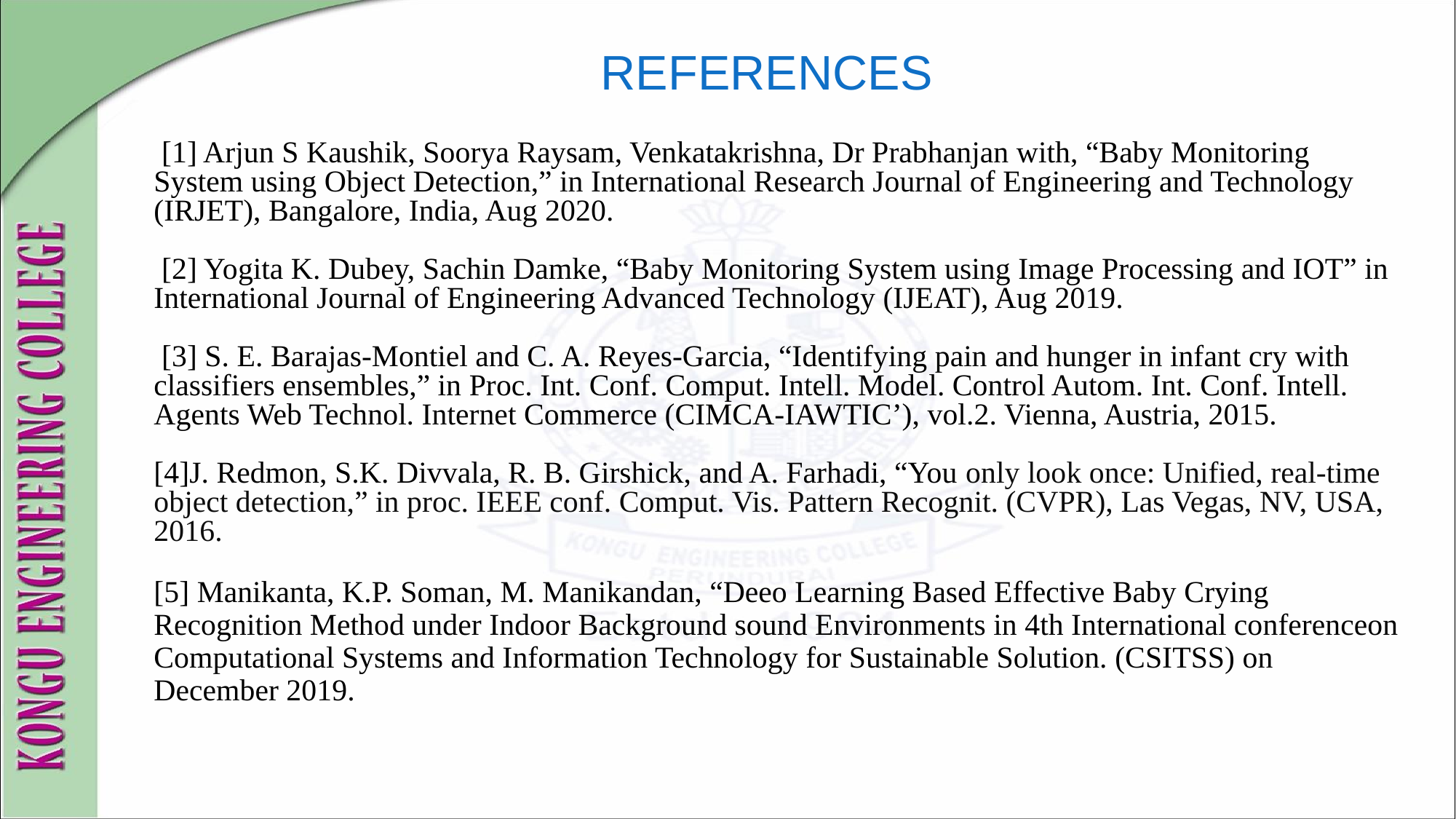

# REFERENCES
 [1] Arjun S Kaushik, Soorya Raysam, Venkatakrishna, Dr Prabhanjan with, “Baby Monitoring System using Object Detection,” in International Research Journal of Engineering and Technology (IRJET), Bangalore, India, Aug 2020.

 [2] Yogita K. Dubey, Sachin Damke, “Baby Monitoring System using Image Processing and IOT” in International Journal of Engineering Advanced Technology (IJEAT), Aug 2019.

 [3] S. E. Barajas-Montiel and C. A. Reyes-Garcia, “Identifying pain and hunger in infant cry with classifiers ensembles,” in Proc. Int. Conf. Comput. Intell. Model. Control Autom. Int. Conf. Intell. Agents Web Technol. Internet Commerce (CIMCA-IAWTIC’), vol.2. Vienna, Austria, 2015.

[4]J. Redmon, S.K. Divvala, R. B. Girshick, and A. Farhadi, “You only look once: Unified, real-time object detection,” in proc. IEEE conf. Comput. Vis. Pattern Recognit. (CVPR), Las Vegas, NV, USA, 2016.

[5] Manikanta, K.P. Soman, M. Manikandan, “Deeo Learning Based Effective Baby Crying Recognition Method under Indoor Background sound Environments in 4th International conferenceon Computational Systems and Information Technology for Sustainable Solution. (CSITSS) on December 2019.